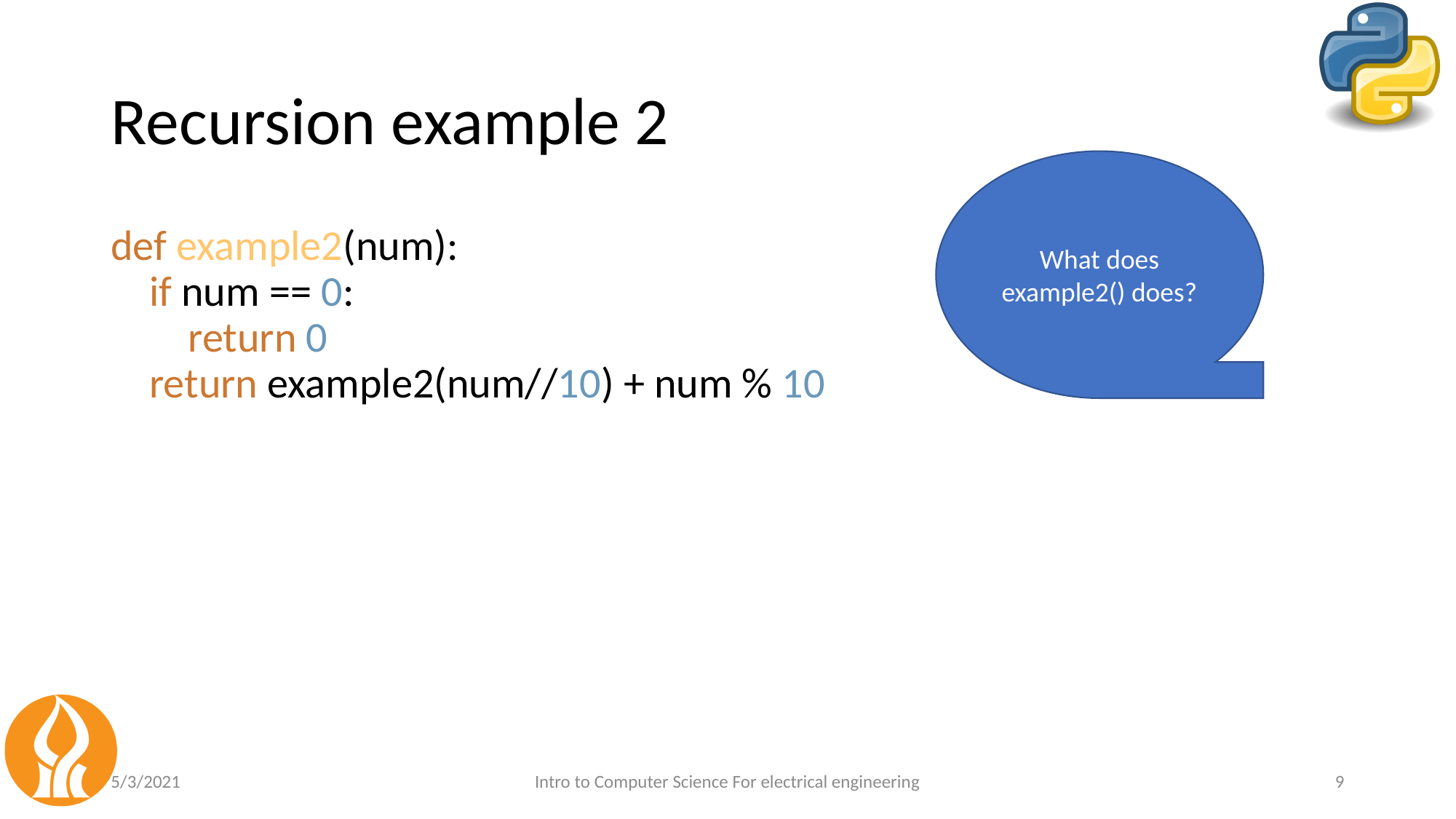

# Recursion example 2
What does example2() does?
def example2(num):
    if num == 0:
        return 0
    return example2(num//10) + num % 10
5/3/2021
Intro to Computer Science For electrical engineering
9